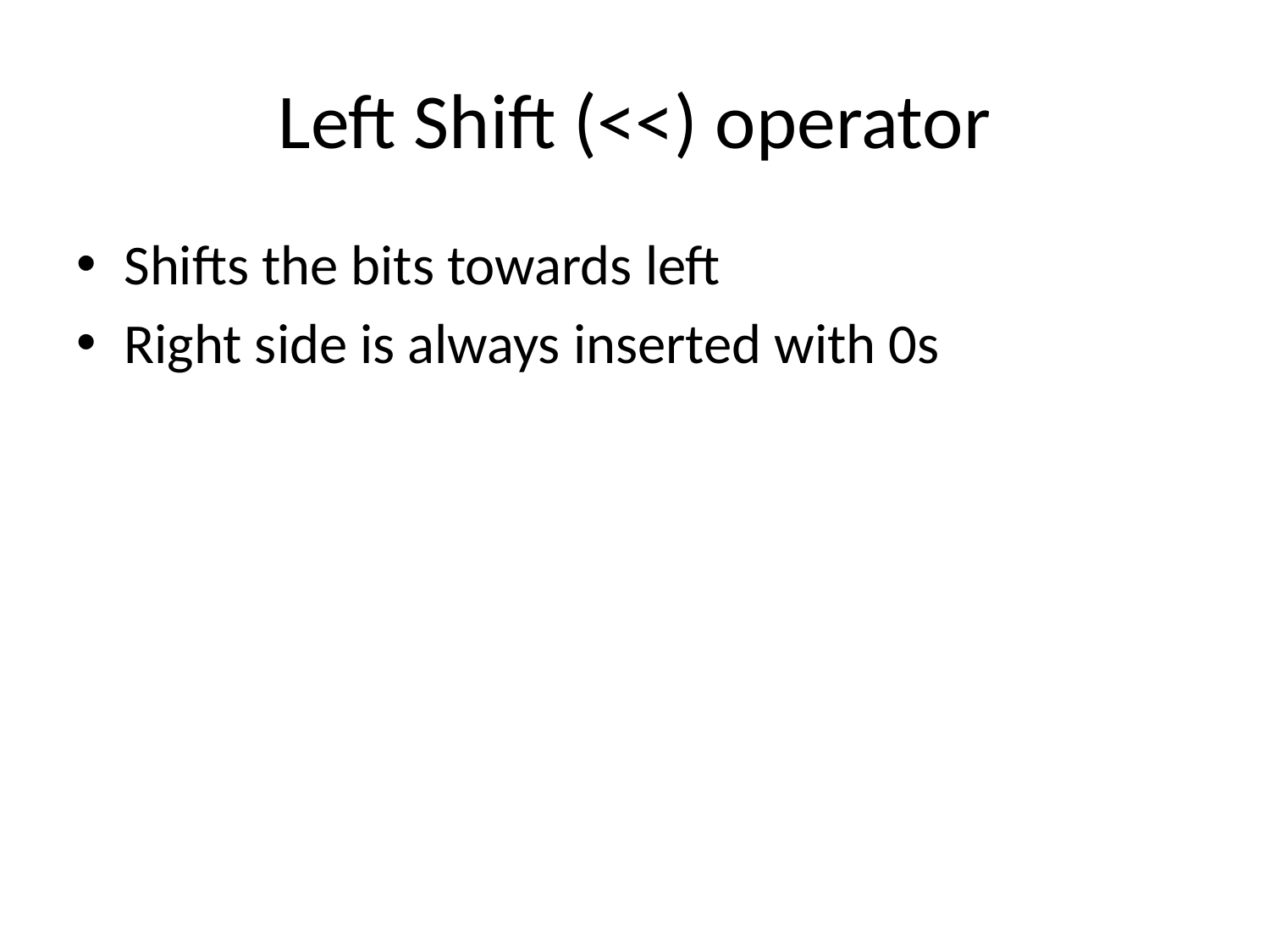

# Left Shift (<<) operator
Shifts the bits towards left
Right side is always inserted with 0s